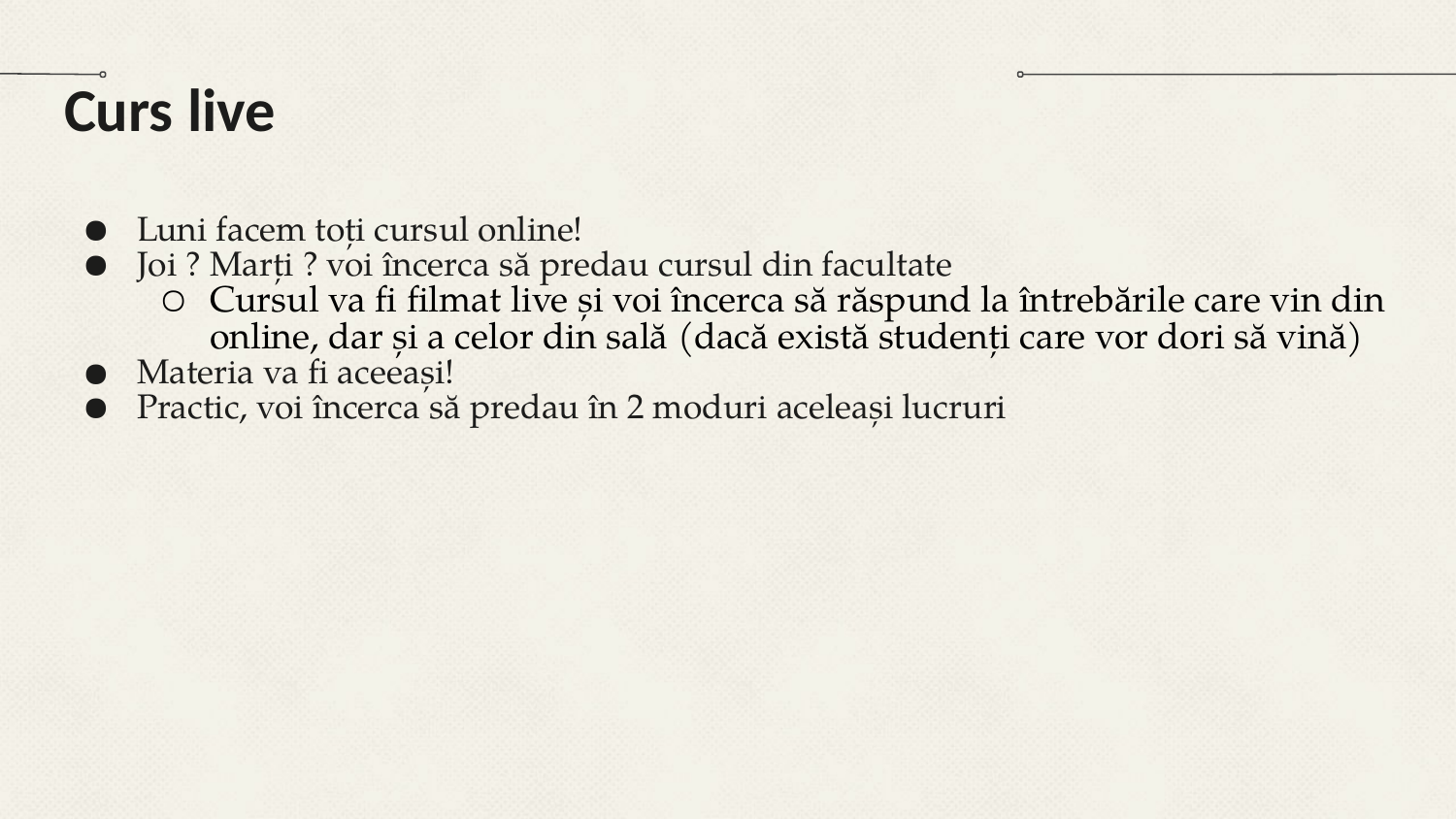

# Curs live
Luni facem toți cursul online!
Joi ? Marți ? voi încerca să predau cursul din facultate
Cursul va fi filmat live și voi încerca să răspund la întrebările care vin din online, dar și a celor din sală (dacă există studenți care vor dori să vină)
Materia va fi aceeași!
Practic, voi încerca să predau în 2 moduri aceleași lucruri